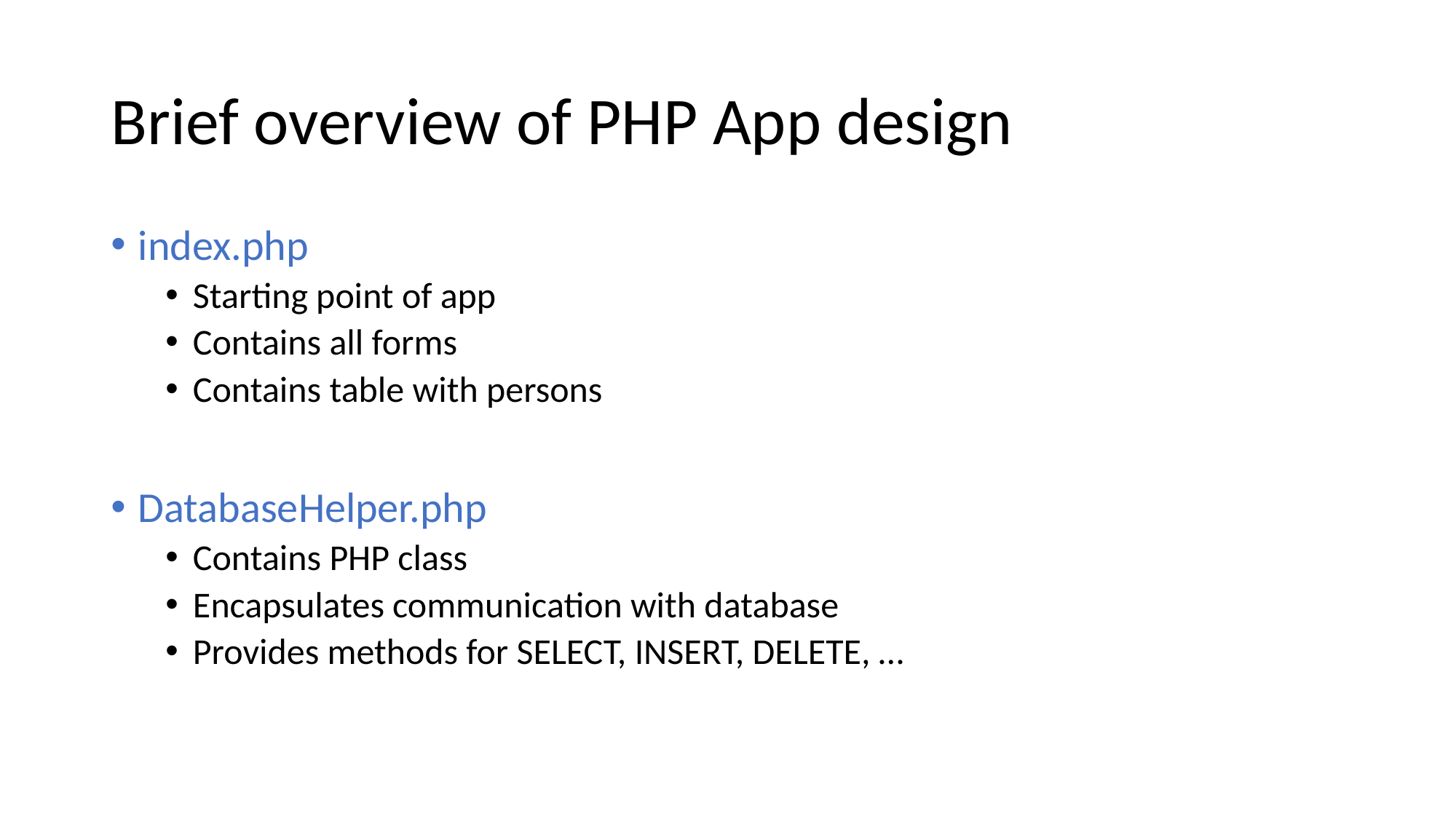

# Brief overview of PHP App design
index.php
Starting point of app
Contains all forms
Contains table with persons

DatabaseHelper.php
Contains PHP class
Encapsulates communication with database
Provides methods for SELECT, INSERT, DELETE, …